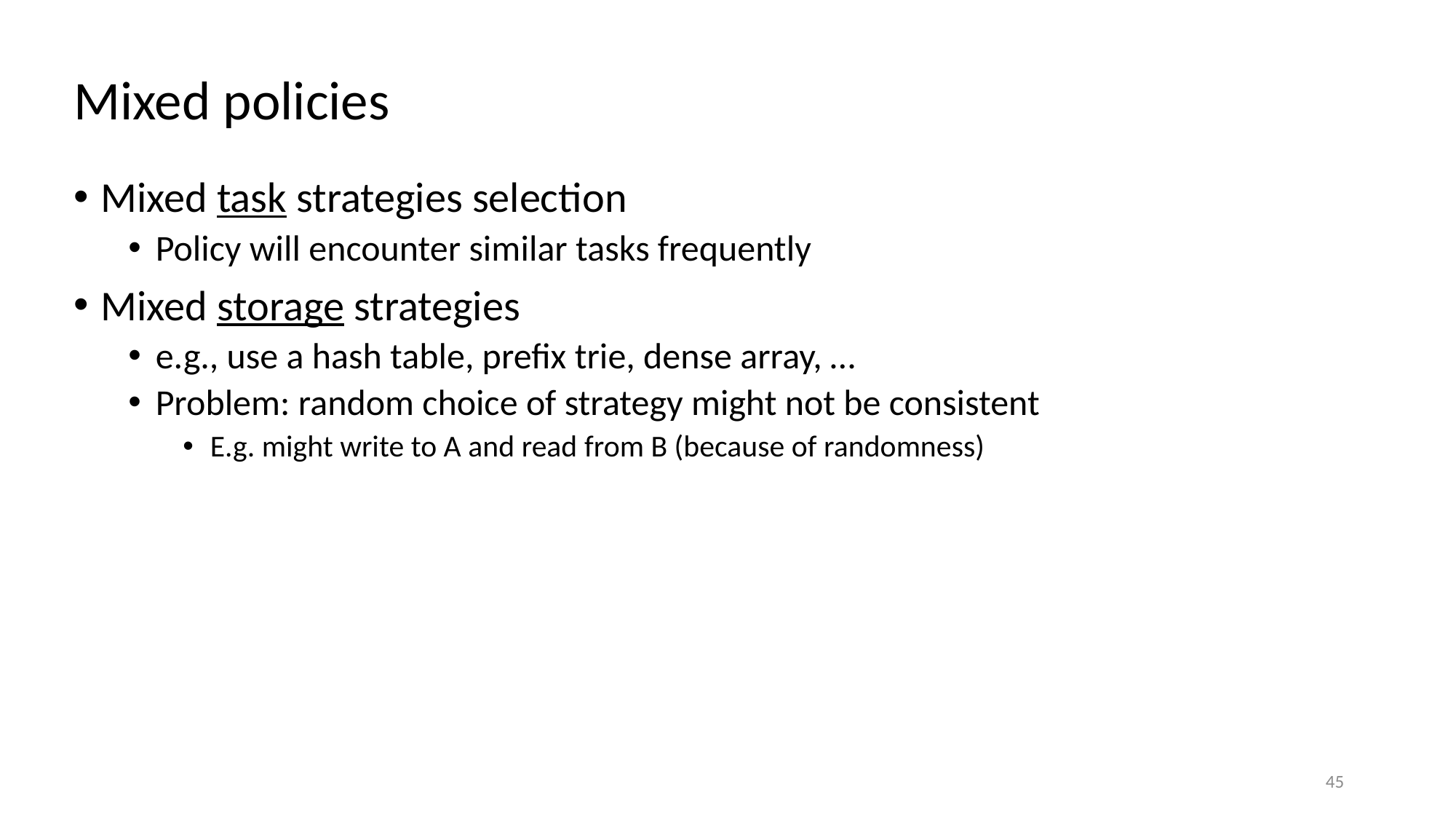

# Mixed policies
Mixed task strategies selection
Policy will encounter similar tasks frequently
Mixed storage strategies
e.g., use a hash table, prefix trie, dense array, …
Problem: random choice of strategy might not be consistent
E.g. might write to A and read from B (because of randomness)

45